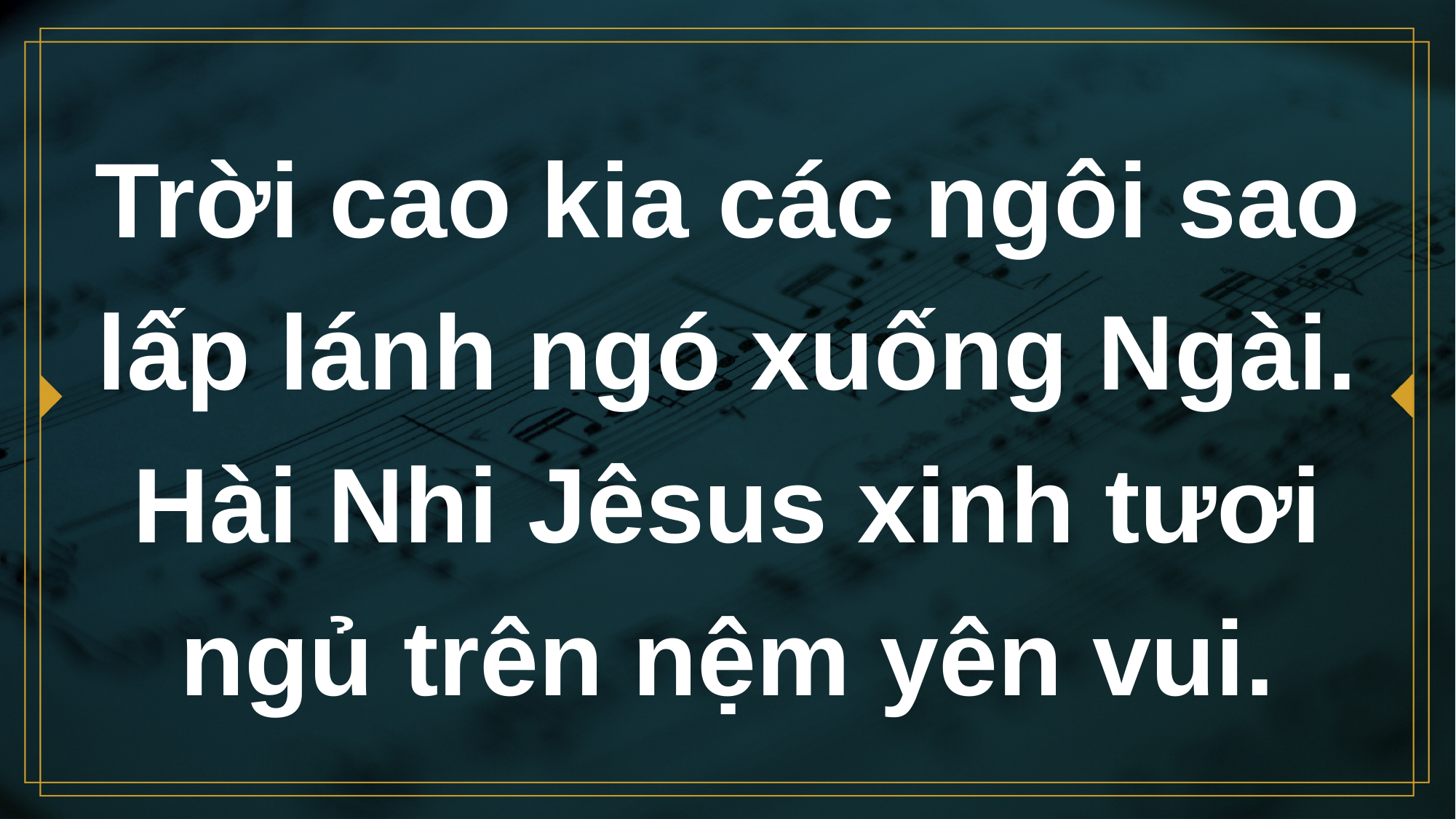

# Trời cao kia các ngôi sao lấp lánh ngó xuống Ngài. Hài Nhi Jêsus xinh tươi ngủ trên nệm yên vui.